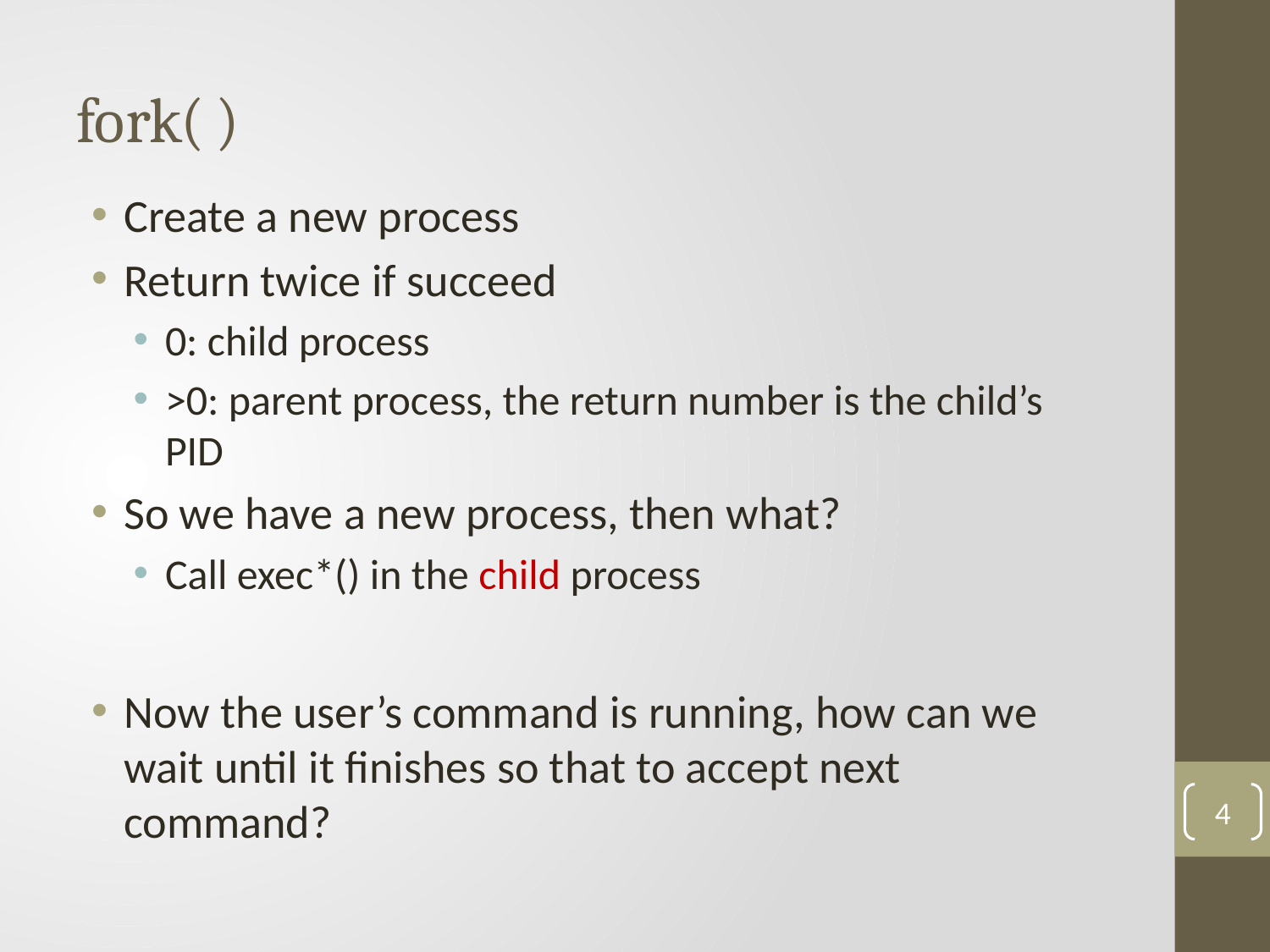

# fork( )
Create a new process
Return twice if succeed
0: child process
>0: parent process, the return number is the child’s PID
So we have a new process, then what?
Call exec*() in the child process

Now the user’s command is running, how can we wait until it finishes so that to accept next command?
4